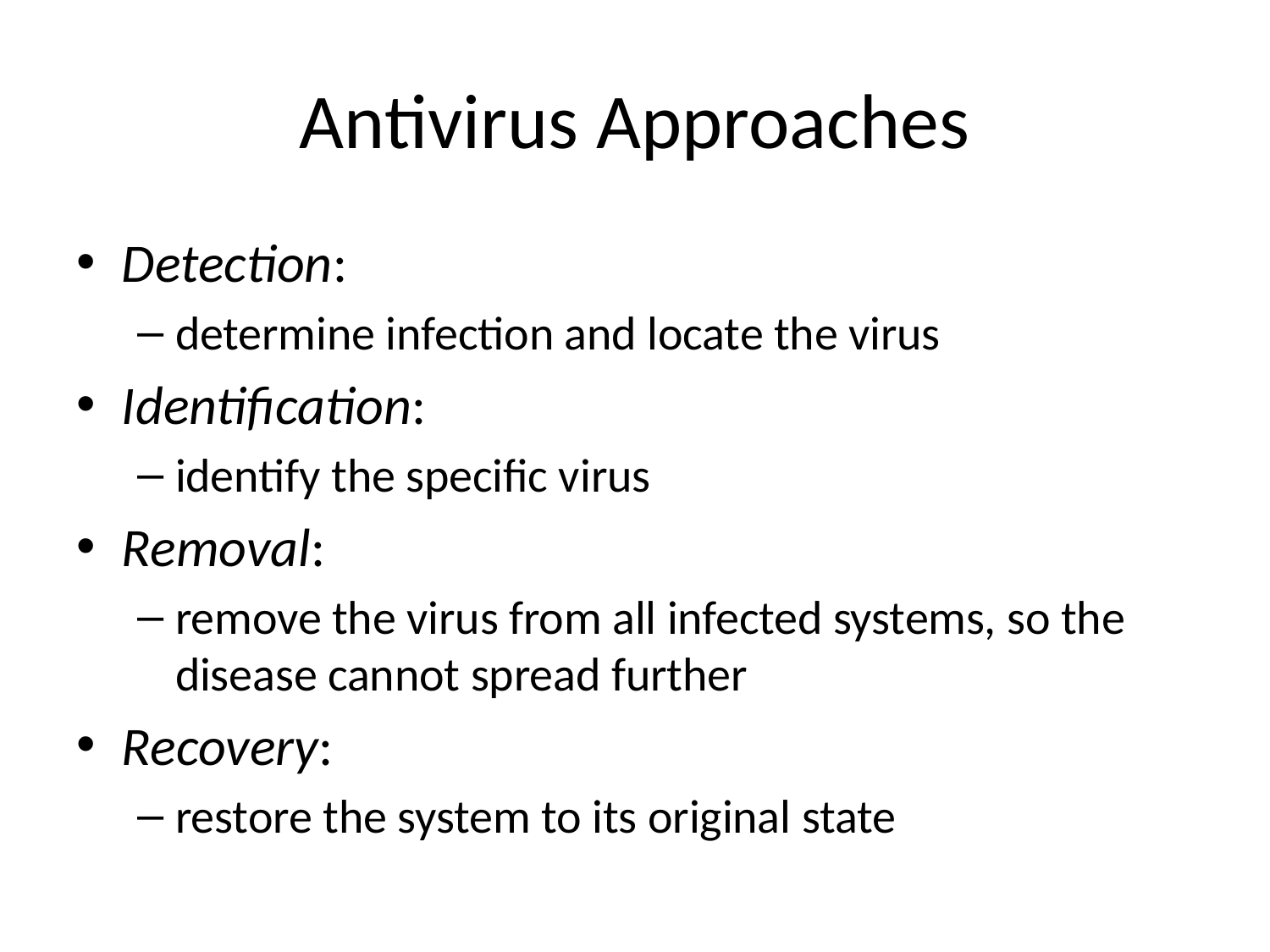

# Antivirus Approaches
Detection:
determine infection and locate the virus
Identification:
identify the specific virus
Removal:
remove the virus from all infected systems, so the disease cannot spread further
Recovery:
restore the system to its original state
30
CS 450/650 Lecture 15: Malicious Codes